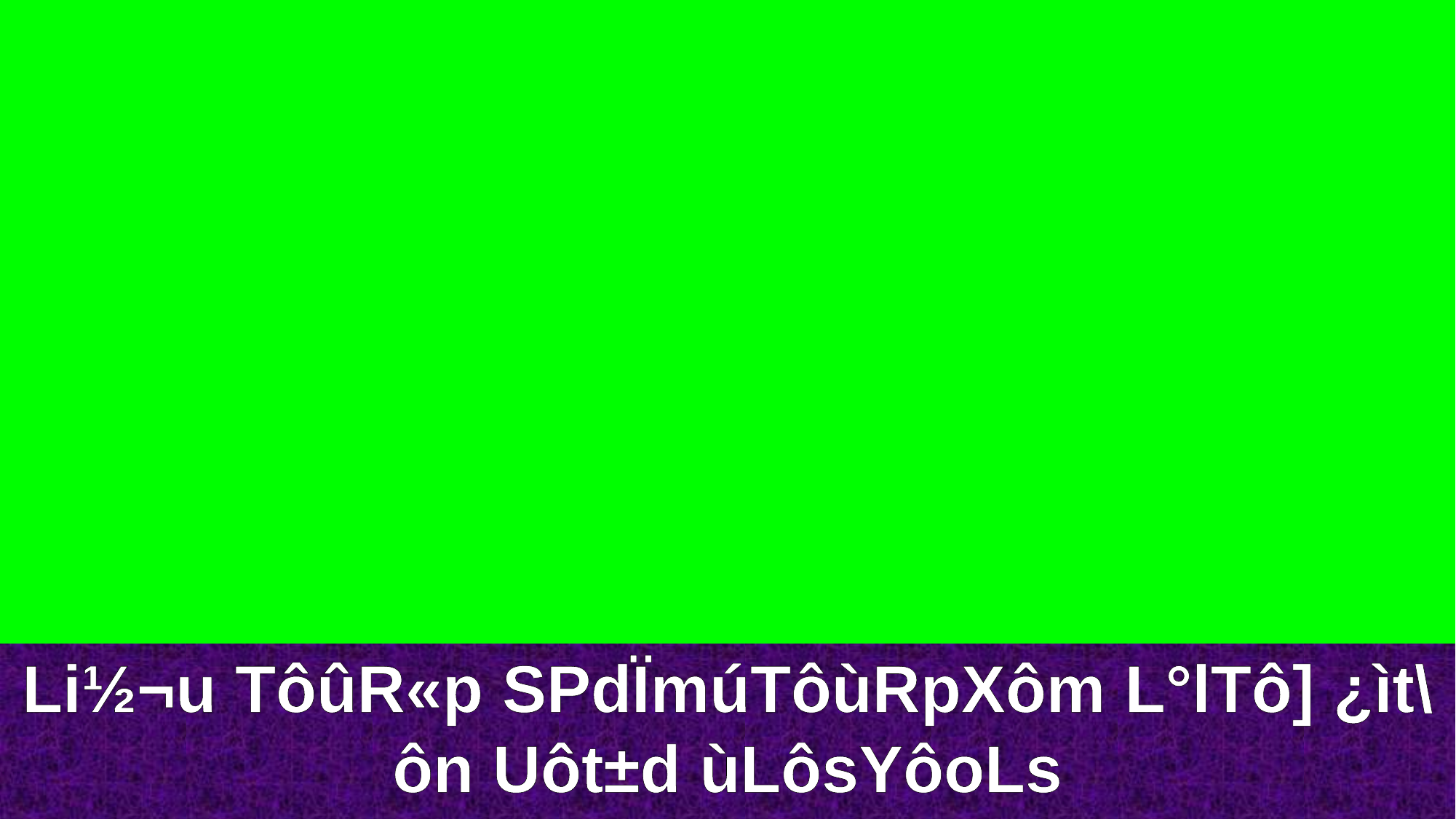

Li½¬u TôûR«p SPdÏmúTôùRpXôm L°lTô] ¿ìt\ôn Uôt±d ùLôsYôoLs